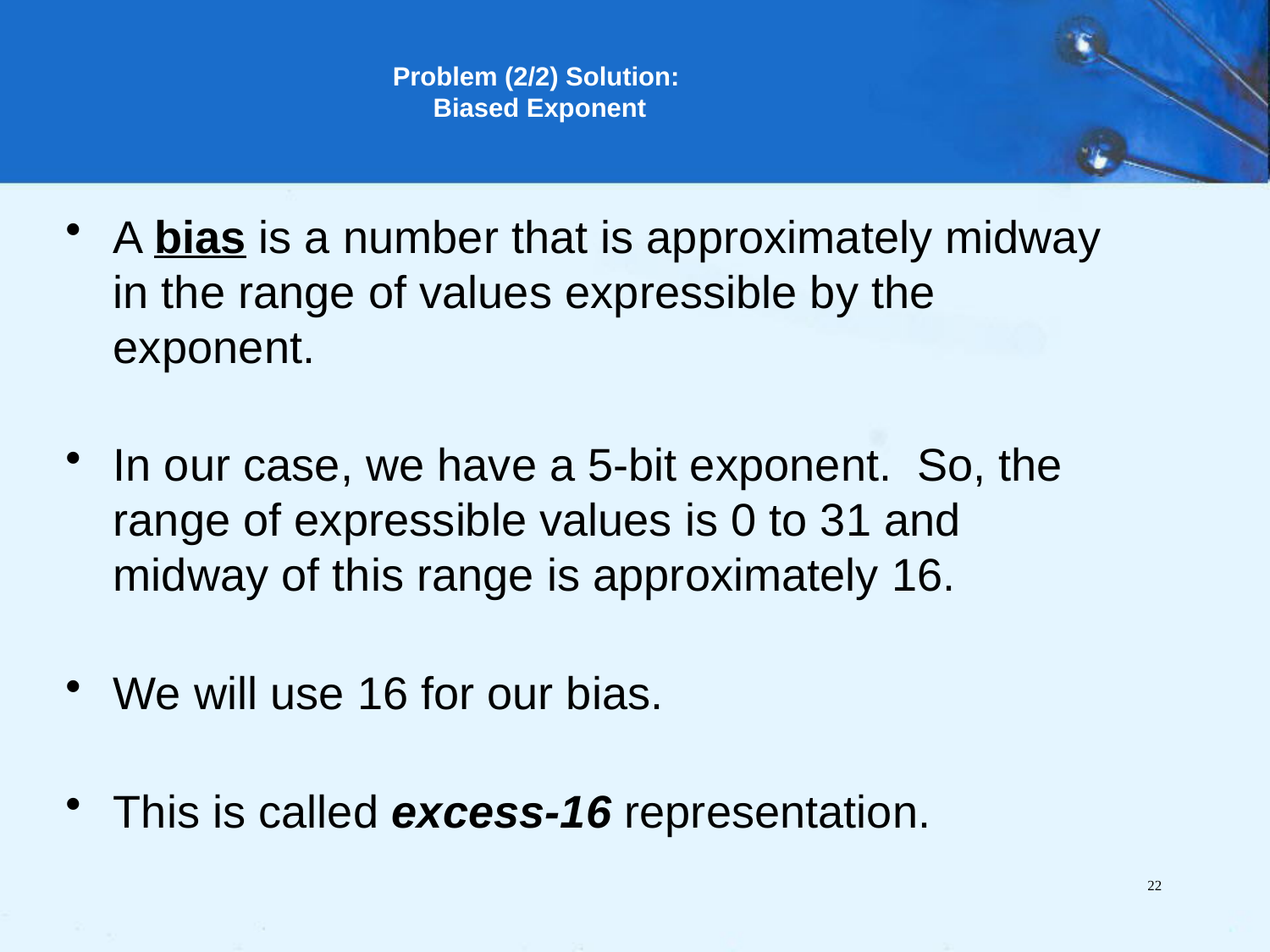

# Problem (2/2) Solution: Biased Exponent
A bias is a number that is approximately midway in the range of values expressible by the exponent.
In our case, we have a 5-bit exponent.  So, the range of expressible values is 0 to 31 and midway of this range is approximately 16.
We will use 16 for our bias.
This is called excess-16 representation.
22